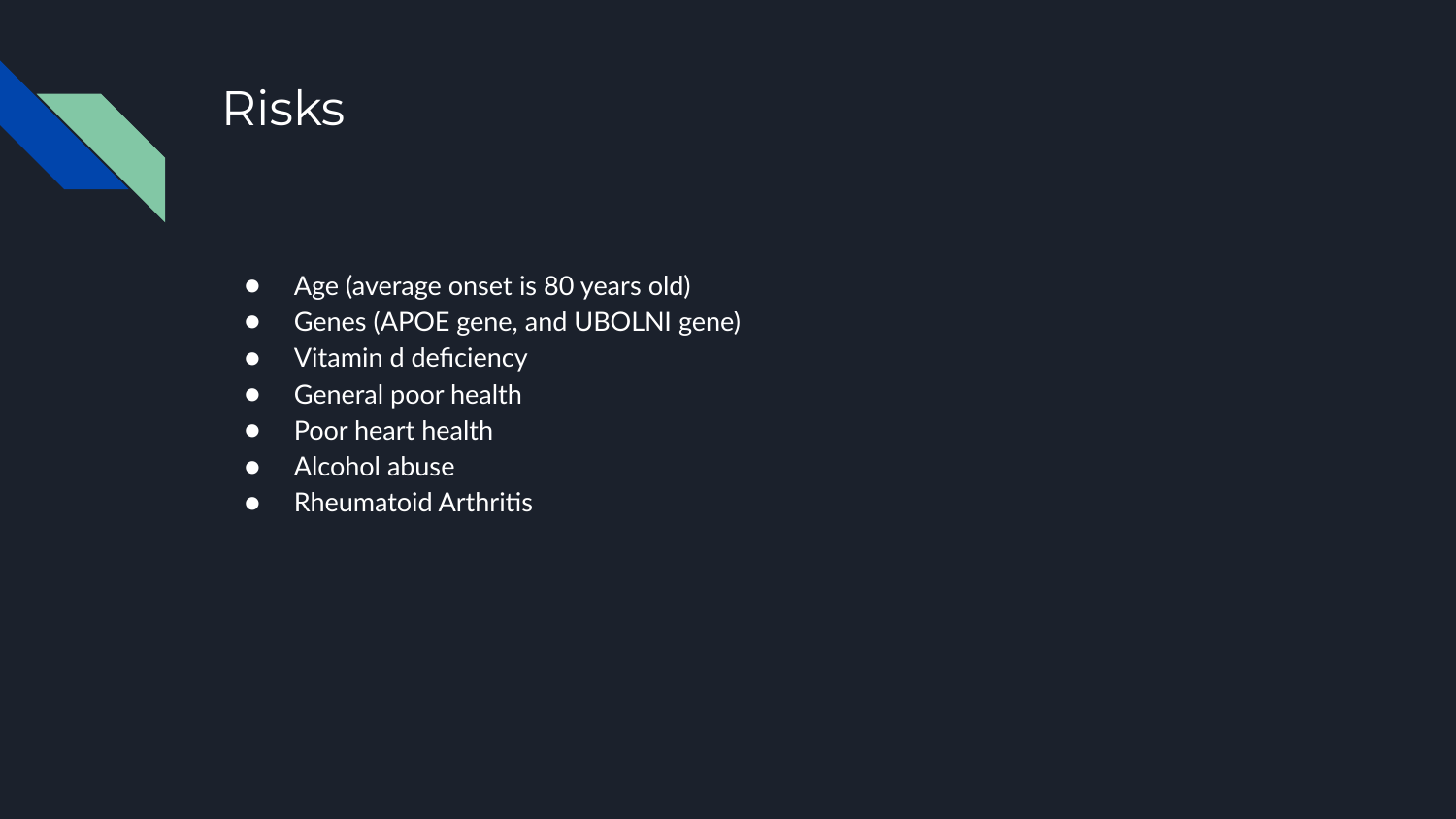

# Risks
Age (average onset is 80 years old)
Genes (APOE gene, and UBOLNI gene)
Vitamin d deficiency
General poor health
Poor heart health
Alcohol abuse
Rheumatoid Arthritis